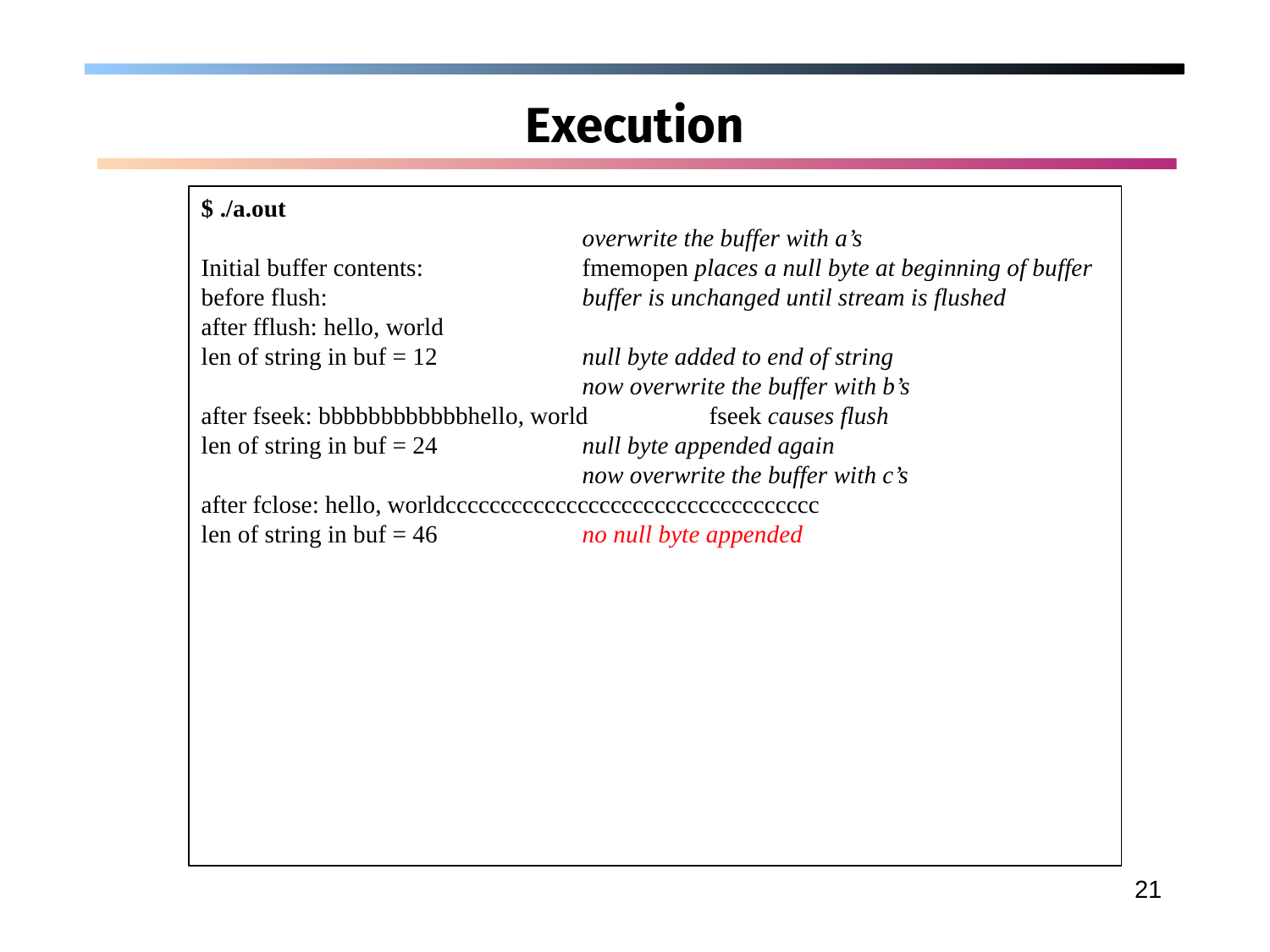

# Execution
$ ./a.out
			overwrite the buffer with a’s
Initial buffer contents: 		fmemopen places a null byte at beginning of buffer
before flush:			buffer is unchanged until stream is flushed
after fflush: hello, world
len of string in buf = 12 		null byte added to end of string
			now overwrite the buffer with b’s
after fseek: bbbbbbbbbbbbhello, world	fseek causes flush
len of string in buf = 24 		null byte appended again
			now overwrite the buffer with c’s
after fclose: hello, worldcccccccccccccccccccccccccccccccccc
len of string in buf = 46 		no null byte appended

21